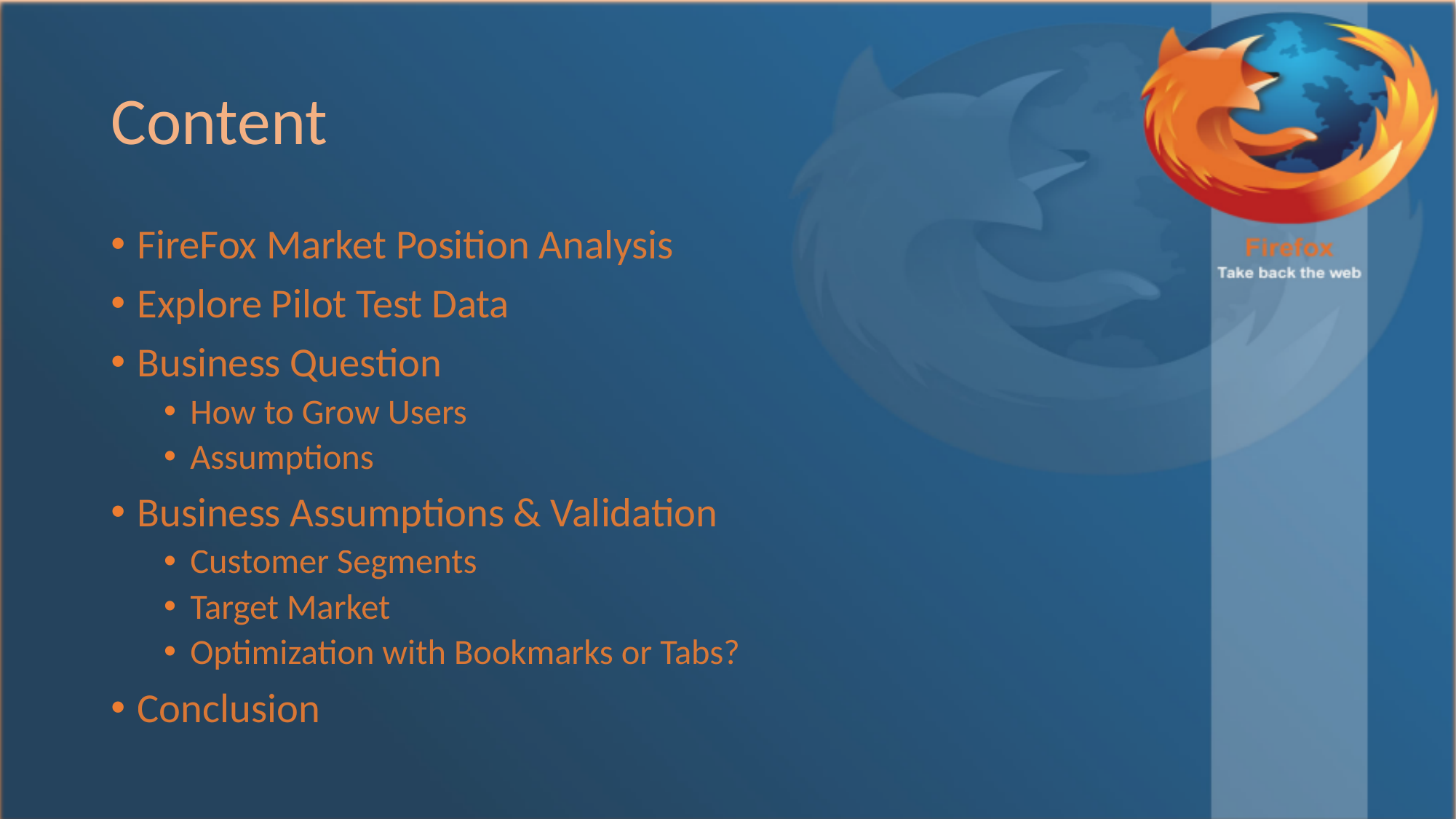

# Content
FireFox Market Position Analysis
Explore Pilot Test Data
Business Question
How to Grow Users
Assumptions
Business Assumptions & Validation
Customer Segments
Target Market
Optimization with Bookmarks or Tabs?
Conclusion